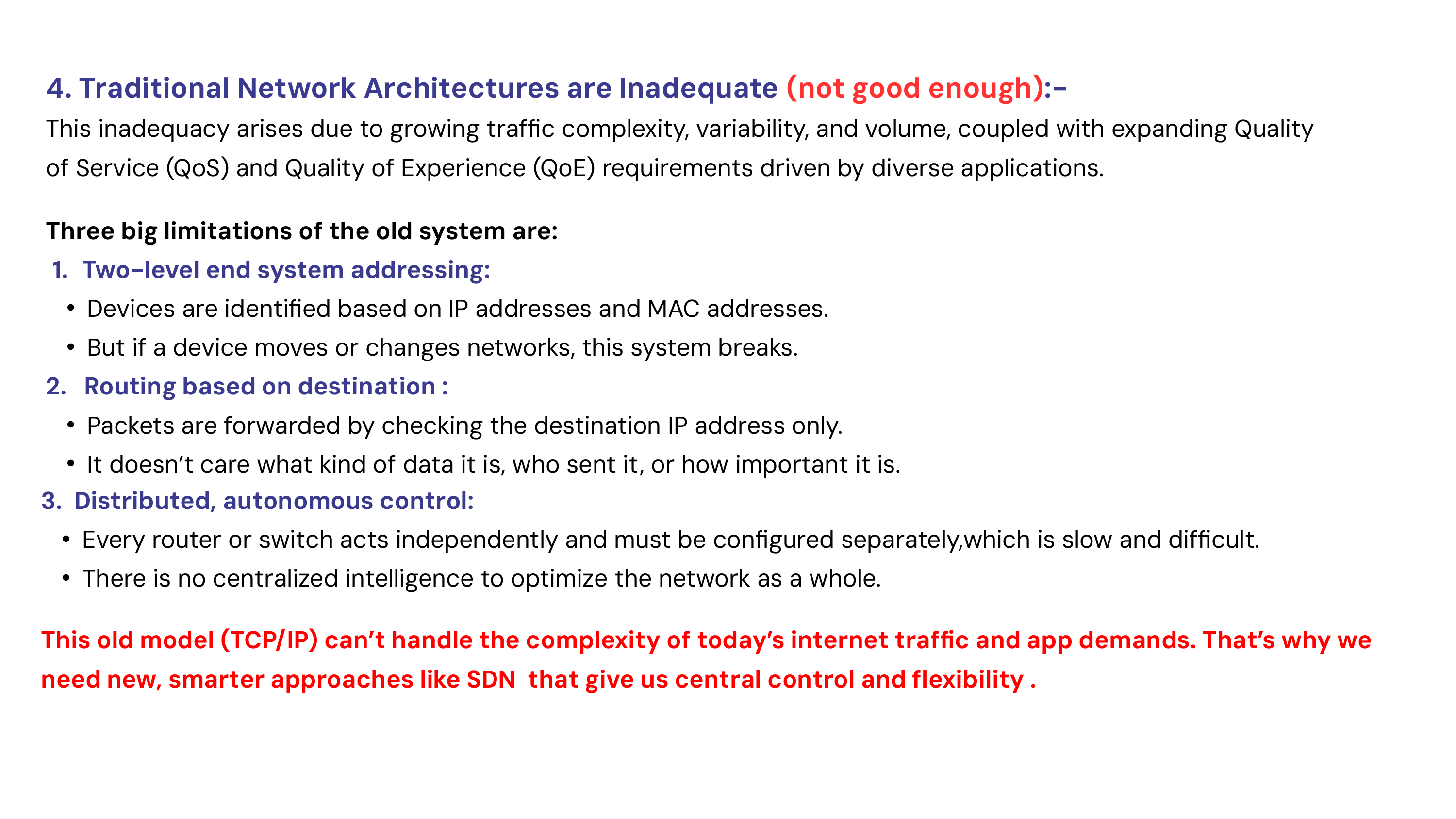

4. Traditional Network Architectures are Inadequate (not good enough):-
This inadequacy arises due to growing traffic complexity, variability, and volume, coupled with expanding Quality of Service (QoS) and Quality of Experience (QoE) requirements driven by diverse applications.

Three big limitations of the old system are:
Two-level end system addressing:
Devices are identified based on IP addresses and MAC addresses.
But if a device moves or changes networks, this system breaks.
2.   Routing based on destination :
Packets are forwarded by checking the destination IP address only.
It doesn’t care what kind of data it is, who sent it, or how important it is.

3.  Distributed, autonomous control:
Every router or switch acts independently and must be configured separately,which is slow and difficult.
There is no centralized intelligence to optimize the network as a whole.

This old model (TCP/IP) can’t handle the complexity of today’s internet traffic and app demands. That’s why we need new, smarter approaches like SDN  that give us central control and flexibility .